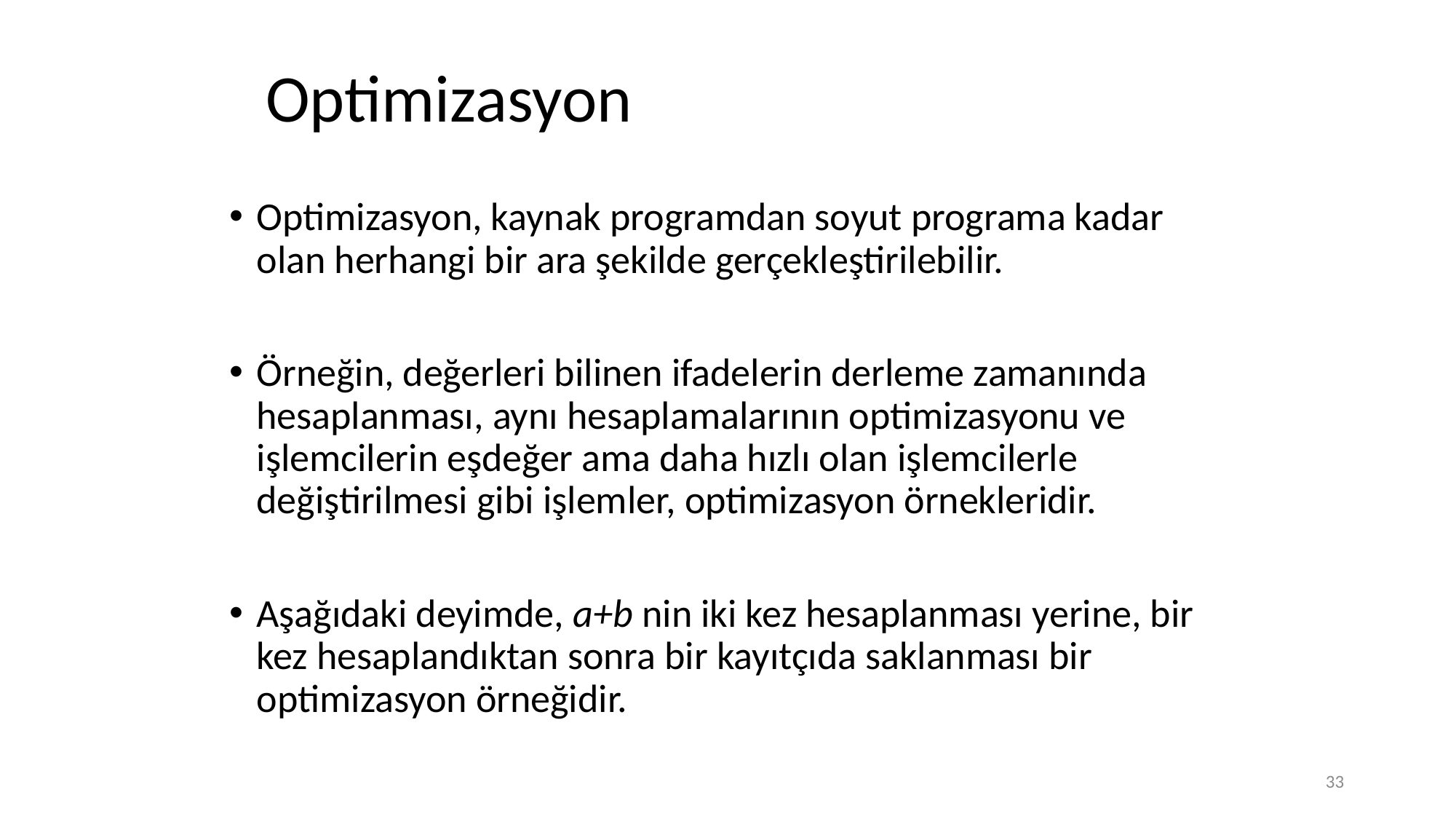

# Optimizasyon
Optimizasyon, kaynak programdan soyut programa kadar olan herhangi bir ara şekilde gerçekleştirilebilir.

Örneğin, değerleri bilinen ifadelerin derleme zamanında hesaplanması, aynı hesaplamalarının optimizasyonu ve işlemcilerin eşdeğer ama daha hızlı olan işlemcilerle değiştirilmesi gibi işlemler, optimizasyon örnekleridir.

Aşağıdaki deyimde, a+b nin iki kez hesaplanması yerine, bir kez hesaplandıktan sonra bir kayıtçıda saklanması bir optimizasyon örneğidir.
33